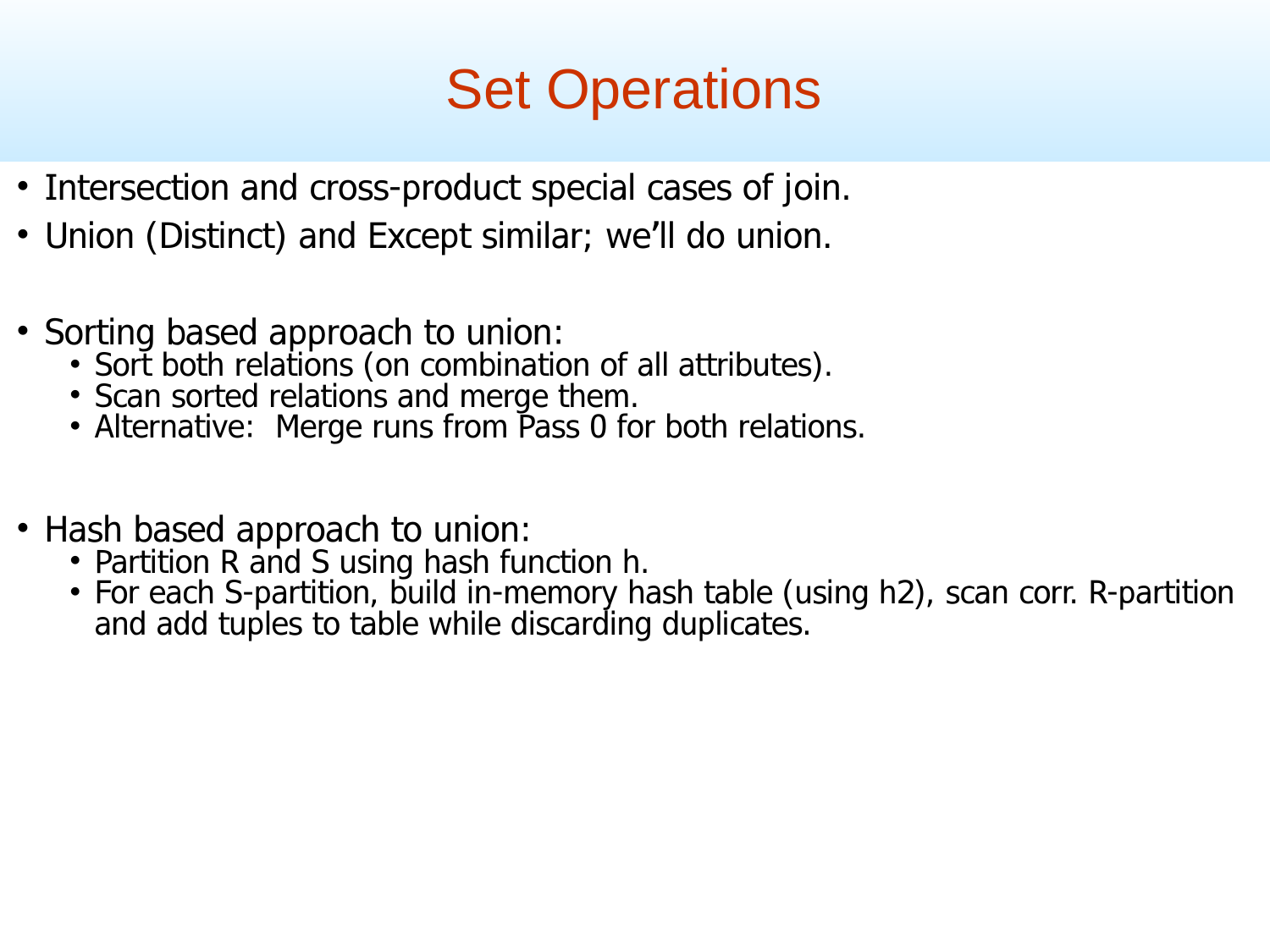

Set Operations
Intersection and cross-product special cases of join.
Union (Distinct) and Except similar; we’ll do union.

Sorting based approach to union:
Sort both relations (on combination of all attributes).
Scan sorted relations and merge them.
Alternative:  Merge runs from Pass 0 for both relations.

Hash based approach to union:
Partition R and S using hash function h.
For each S-partition, build in-memory hash table (using h2), scan corr. R-partition and add tuples to table while discarding duplicates.
35